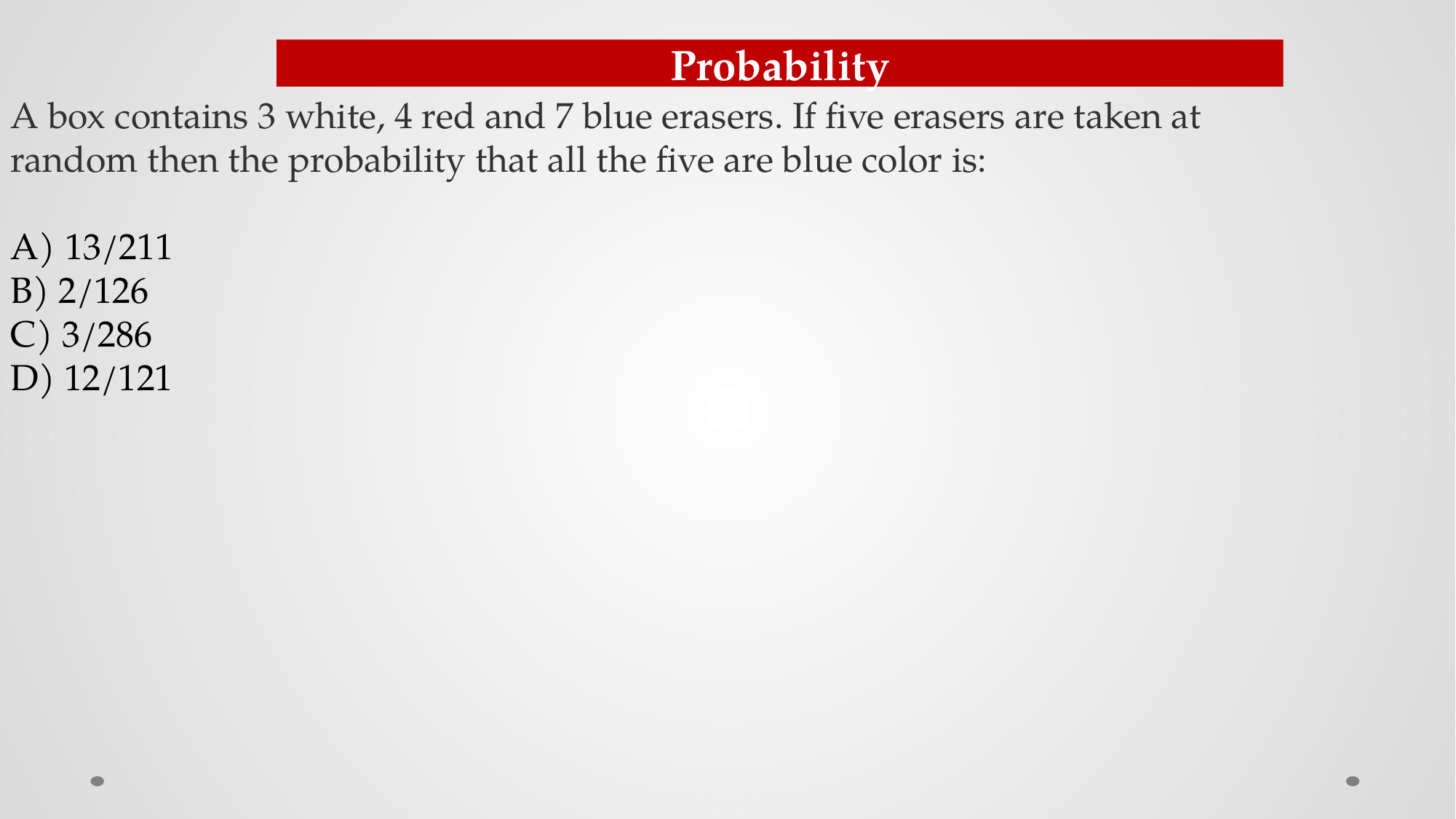

Probability
A box contains 3 white, 4 red and 7 blue erasers. If five erasers are taken at random then the probability that all the five are blue color is:

13/211
B) 2/126
C) 3/286
D) 12/121